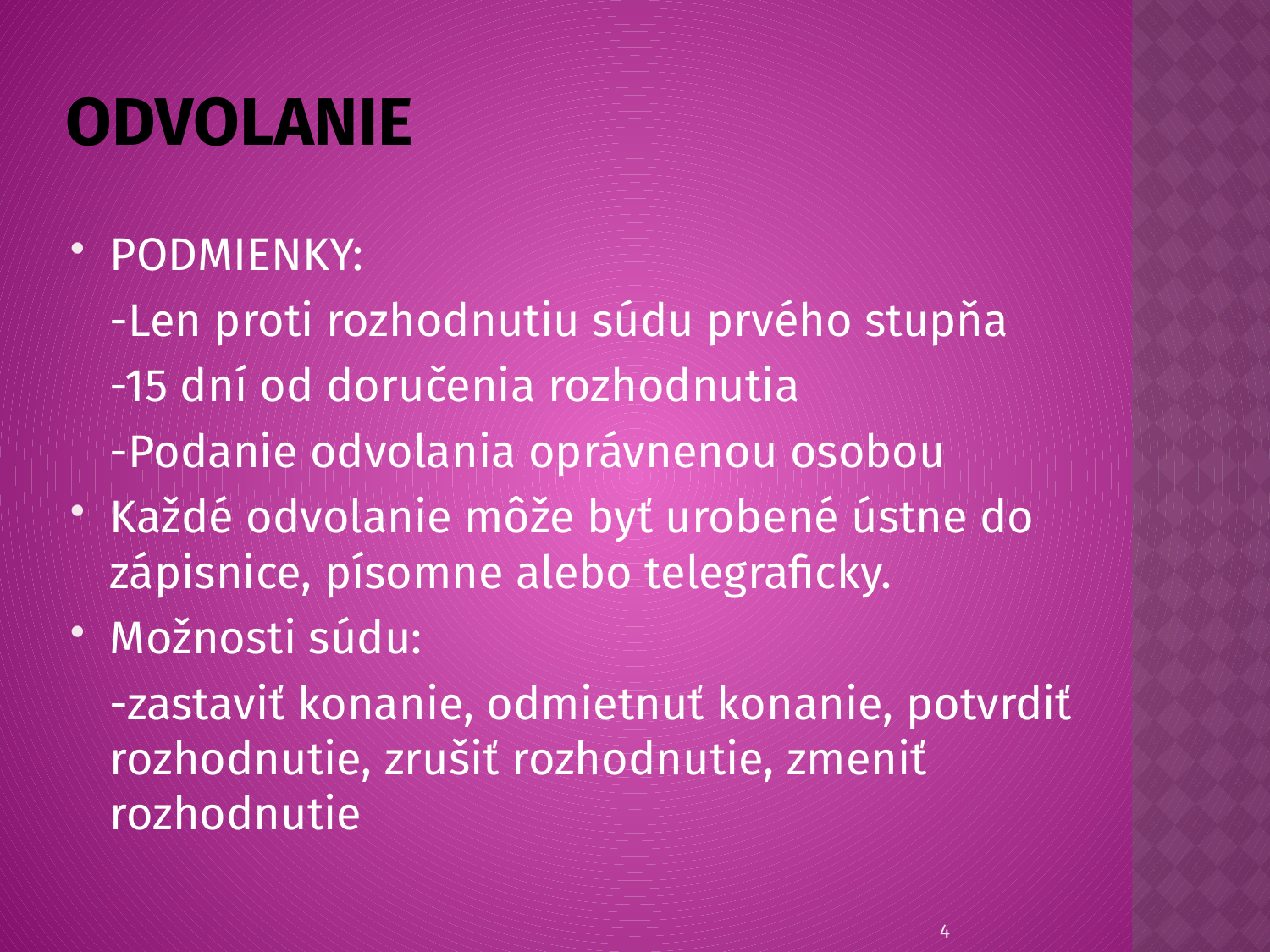

# Odvolanie
PODMIENKY:
	-Len proti rozhodnutiu súdu prvého stupňa
	-15 dní od doručenia rozhodnutia
	-Podanie odvolania oprávnenou osobou
Každé odvolanie môže byť urobené ústne do zápisnice, písomne alebo telegraficky.
Možnosti súdu:
	-zastaviť konanie, odmietnuť konanie, potvrdiť rozhodnutie, zrušiť rozhodnutie, zmeniť rozhodnutie
4